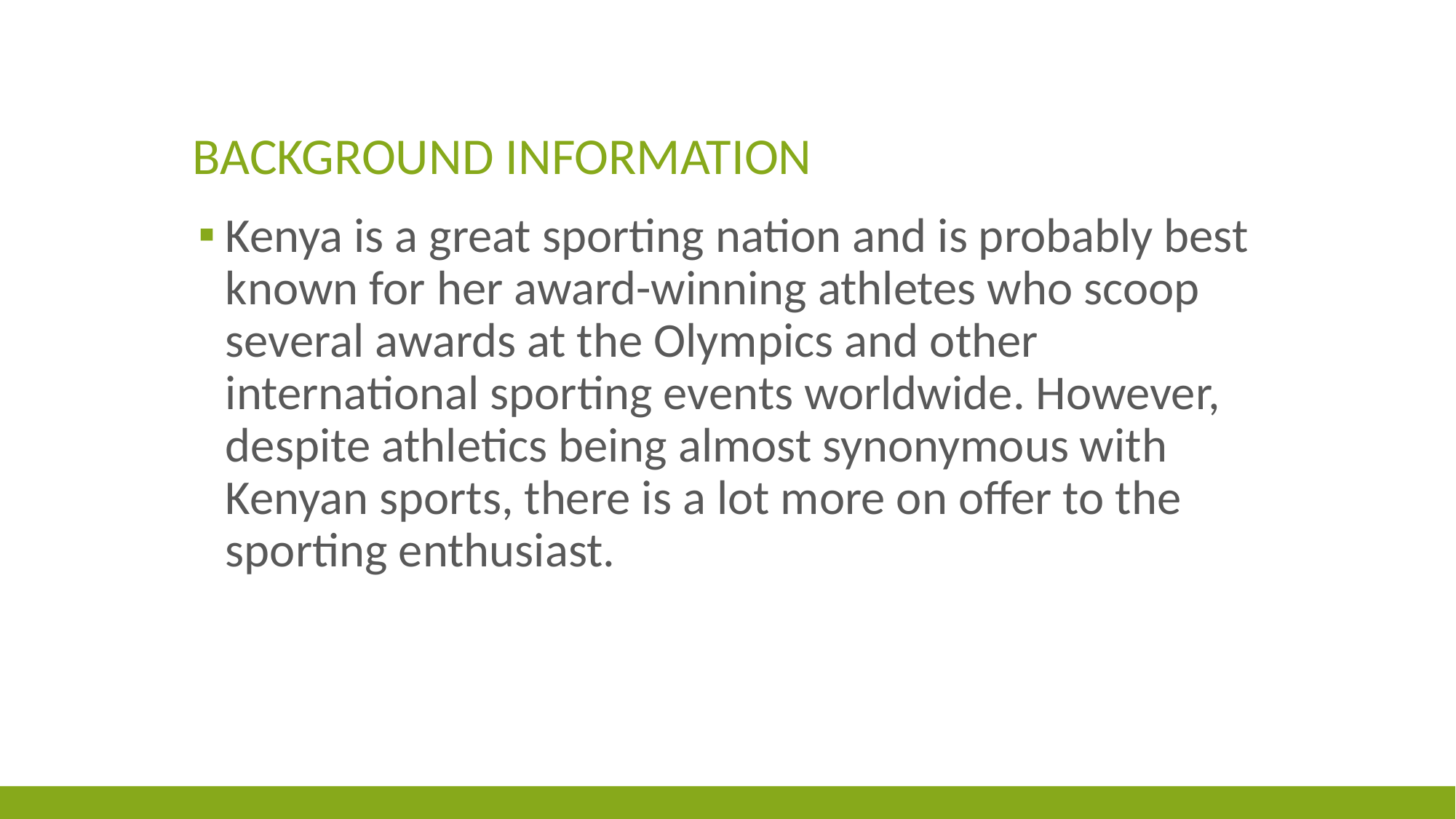

# Background information
Kenya is a great sporting nation and is probably best known for her award-winning athletes who scoop several awards at the Olympics and other international sporting events worldwide. However, despite athletics being almost synonymous with Kenyan sports, there is a lot more on offer to the sporting enthusiast.